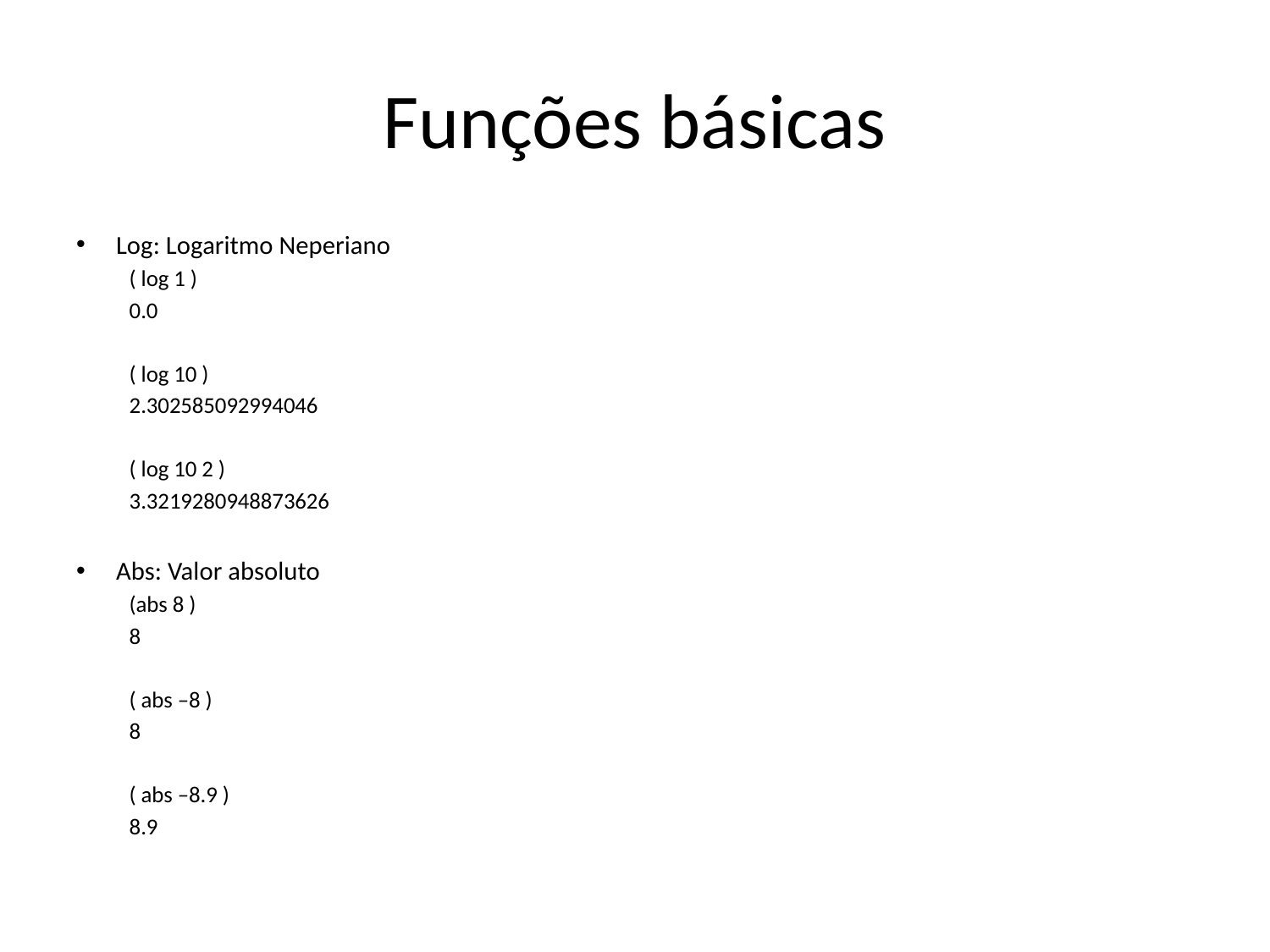

# Funções básicas
Log: Logaritmo Neperiano
( log 1 )
0.0

( log 10 )
2.302585092994046

( log 10 2 )
3.3219280948873626

Abs: Valor absoluto
(abs 8 )
8

( abs –8 )
8

( abs –8.9 )
8.9